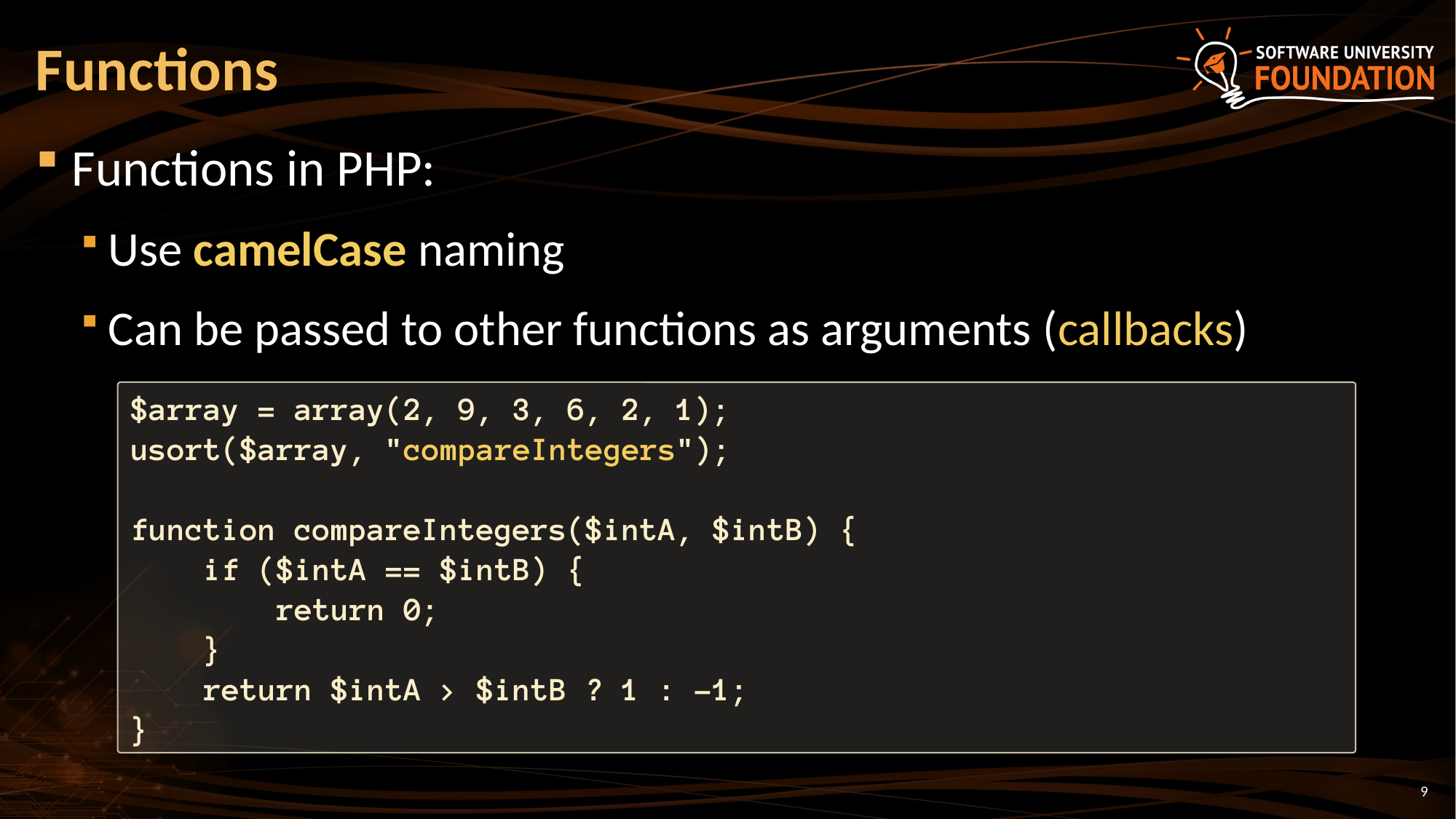

# Functions
Functions in PHP:
Use camelCase naming
Can be passed to other functions as arguments (callbacks)

$array = array(2, 9, 3, 6, 2, 1);
usort($array, "compareIntegers");

function compareIntegers($intA, $intB) {
    if ($intA == $intB) {
        return 0;
    }
    return $intA > $intB ? 1 : -1;
}
9